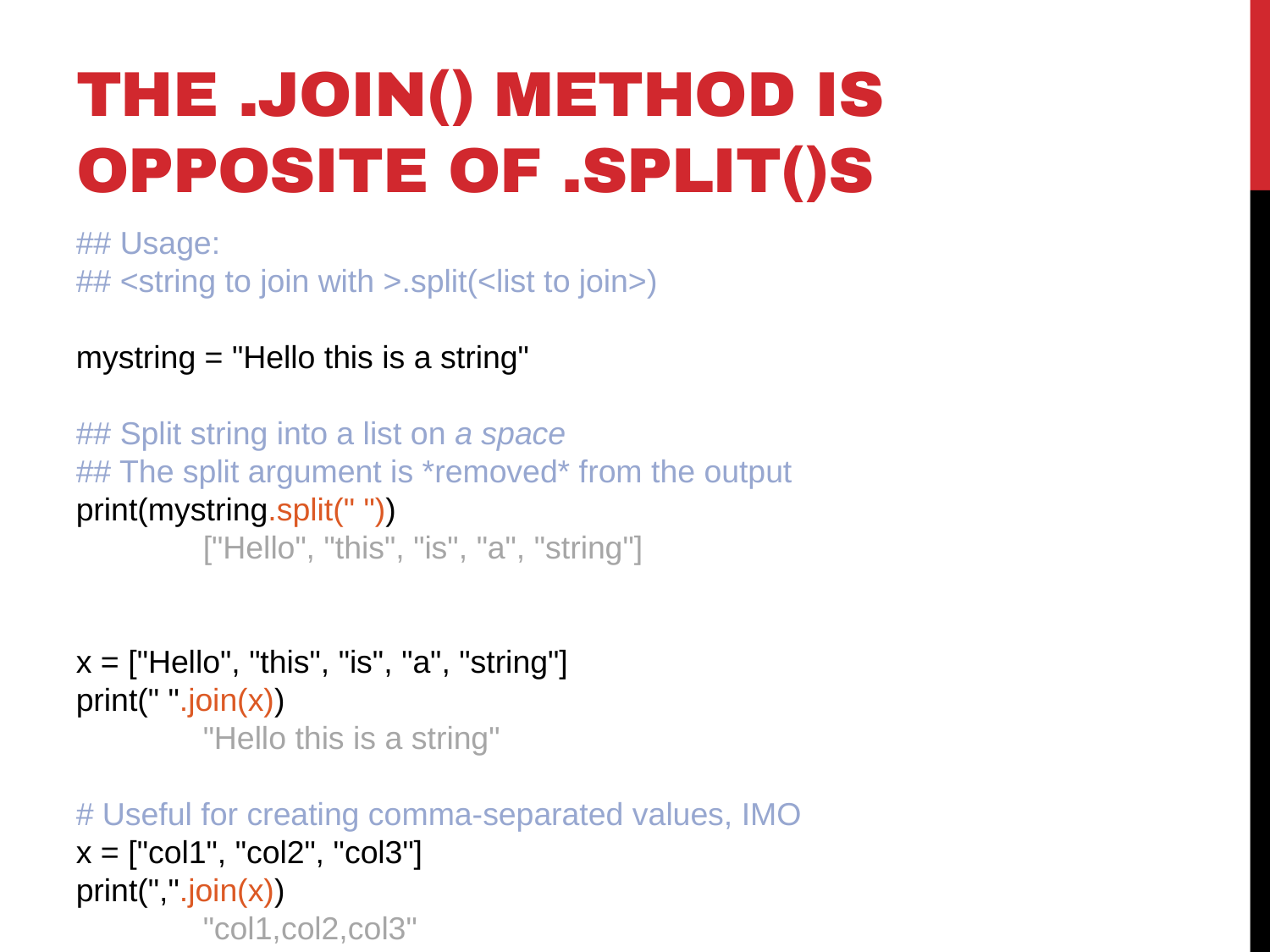

# The .join() method is opposite of .split()s
## Usage:
## <string to join with >.split(<list to join>)

mystring = "Hello this is a string"

## Split string into a list on a space
## The split argument is *removed* from the output
print(mystring.split(" "))
	["Hello", "this", "is", "a", "string"]

x = ["Hello", "this", "is", "a", "string"]
print(" ".join(x))
	"Hello this is a string"

# Useful for creating comma-separated values, IMO
x = ["col1", "col2", "col3"]
print(",".join(x))
	"col1,col2,col3"